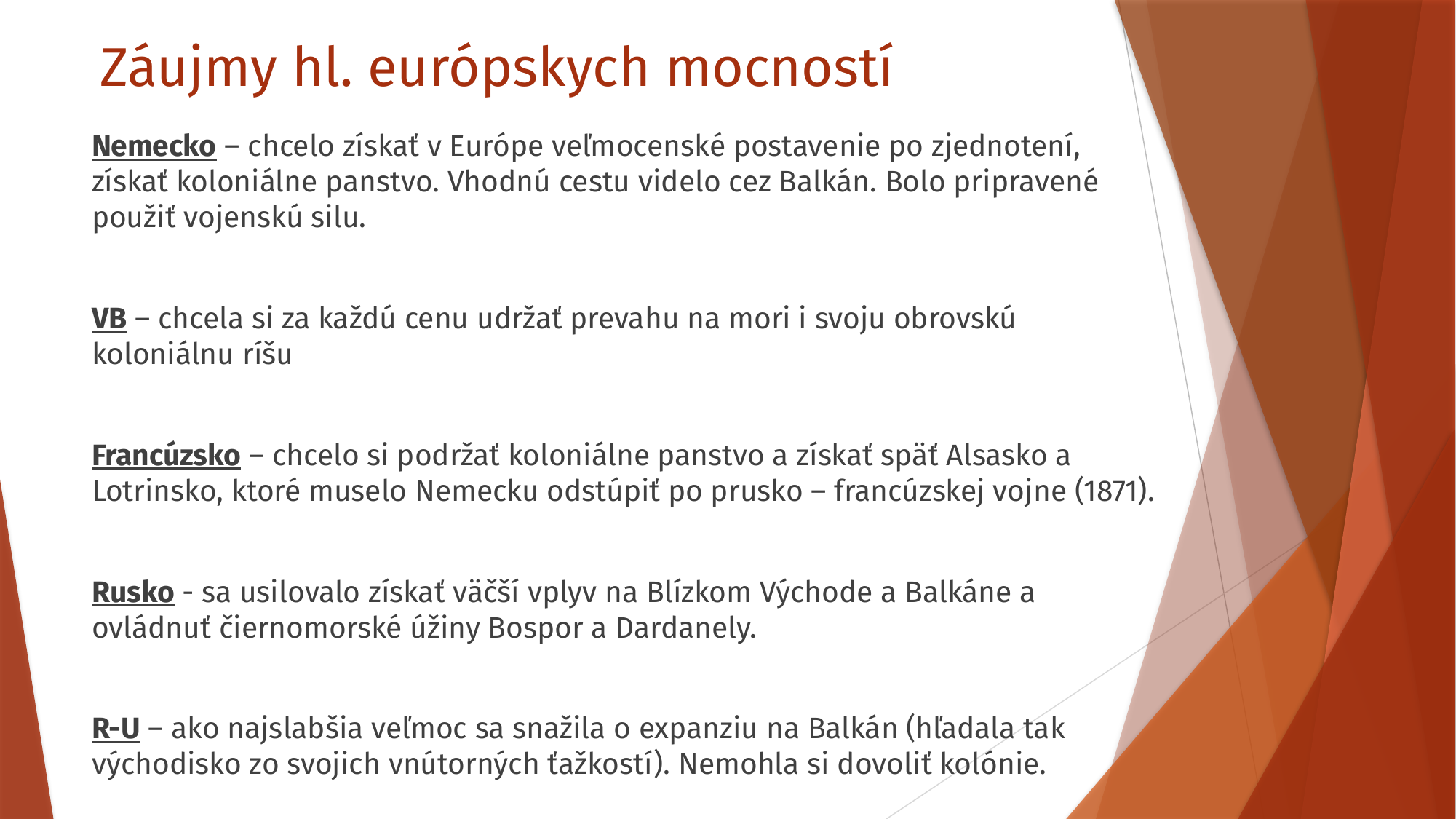

# Záujmy hl. európskych mocností
Nemecko – chcelo získať v Európe veľmocenské postavenie po zjednotení, získať koloniálne panstvo. Vhodnú cestu videlo cez Balkán. Bolo pripravené použiť vojenskú silu.

VB – chcela si za každú cenu udržať prevahu na mori i svoju obrovskú koloniálnu ríšu

Francúzsko – chcelo si podržať koloniálne panstvo a získať späť Alsasko a Lotrinsko, ktoré muselo Nemecku odstúpiť po prusko – francúzskej vojne (1871).

Rusko - sa usilovalo získať väčší vplyv na Blízkom Východe a Balkáne a ovládnuť čiernomorské úžiny Bospor a Dardanely.

R-U – ako najslabšia veľmoc sa snažila o expanziu na Balkán (hľadala tak východisko zo svojich vnútorných ťažkostí). Nemohla si dovoliť kolónie.